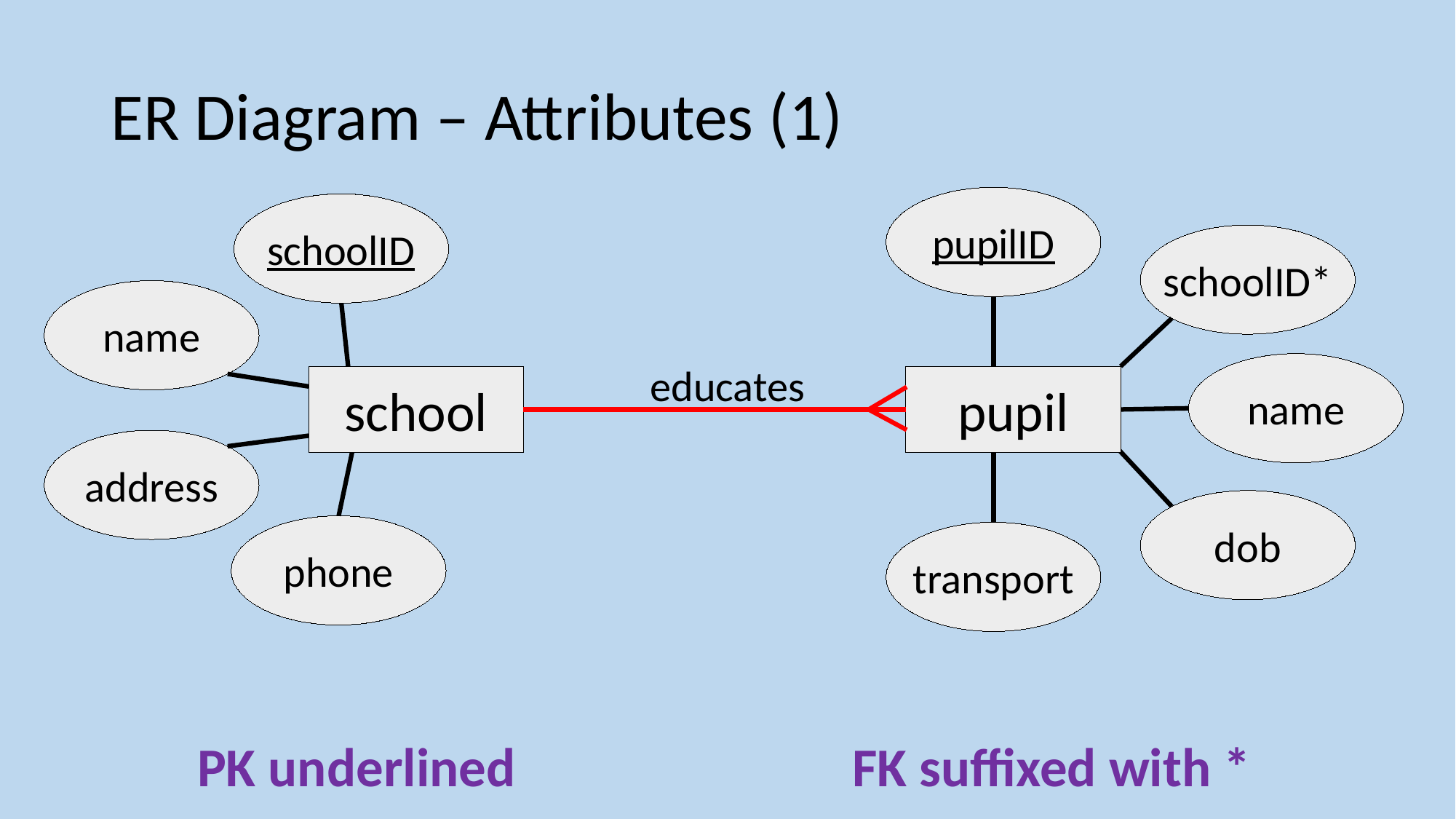

# ER Diagram – Attributes (1)
pupilID
schoolID
schoolID*
name
educates
pupil
school
name
address
dob
phone
transport
PK underlined				FK suffixed with *